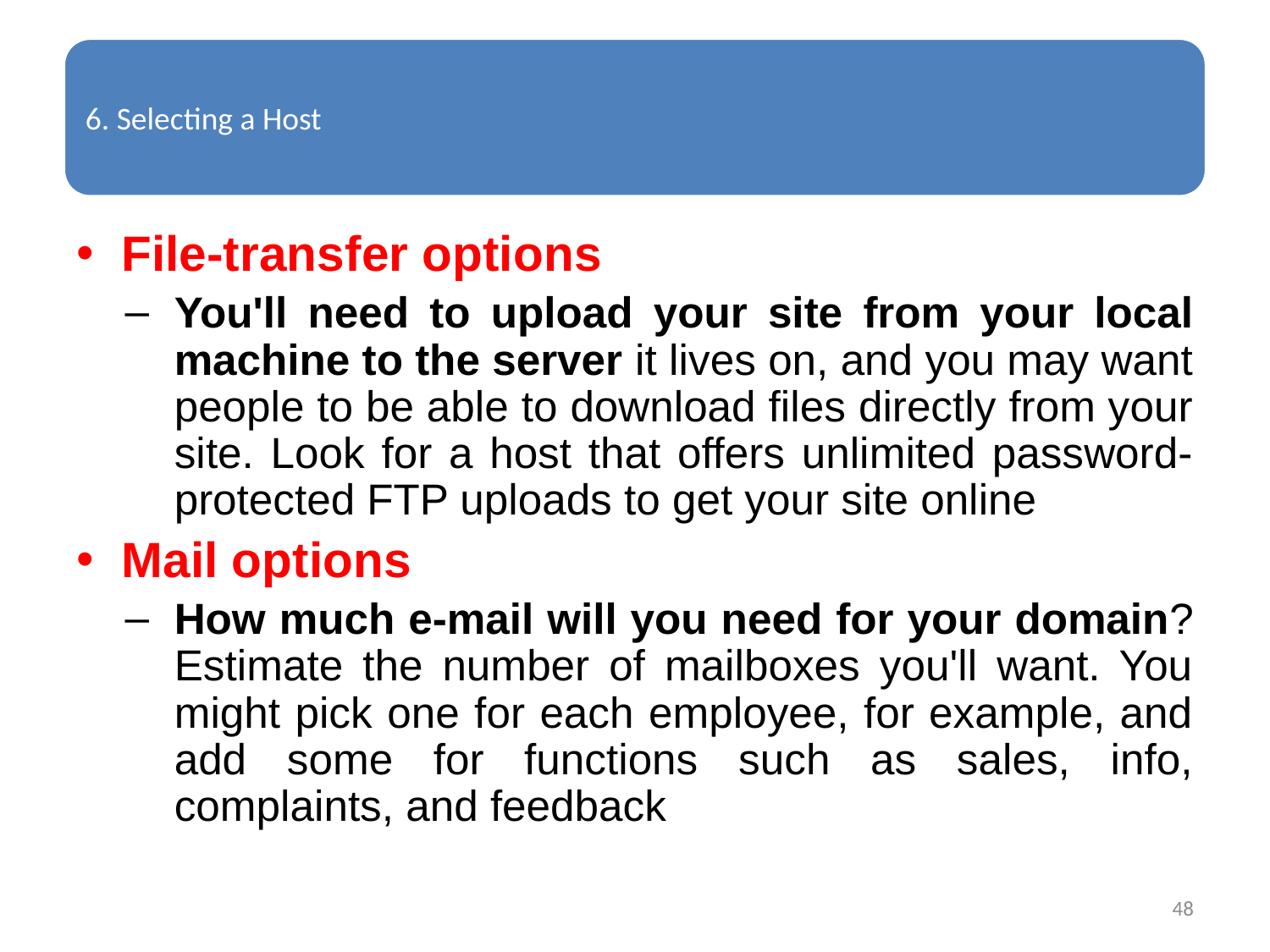

6. Selecting a Host
File-transfer options
You'll need to upload your site from your local machine to the server it lives on, and you may want people to be able to download files directly from your site. Look for a host that offers unlimited password-protected FTP uploads to get your site online
Mail options
How much e-mail will you need for your domain? Estimate the number of mailboxes you'll want. You might pick one for each employee, for example, and add some for functions such as sales, info, complaints, and feedback

48